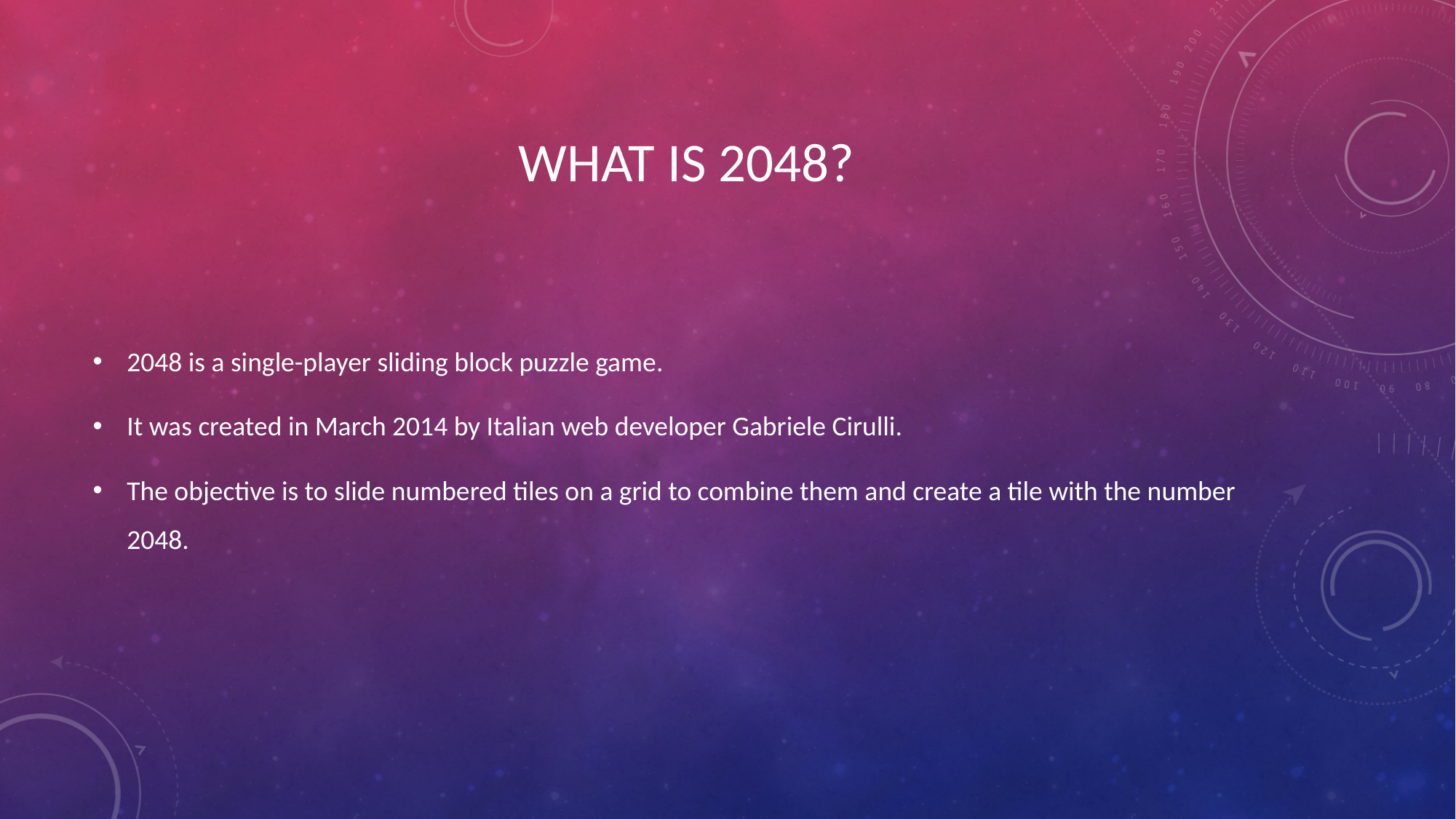

# What is 2048?
2048 is a single-player sliding block puzzle game.
It was created in March 2014 by Italian web developer Gabriele Cirulli.
The objective is to slide numbered tiles on a grid to combine them and create a tile with the number 2048.